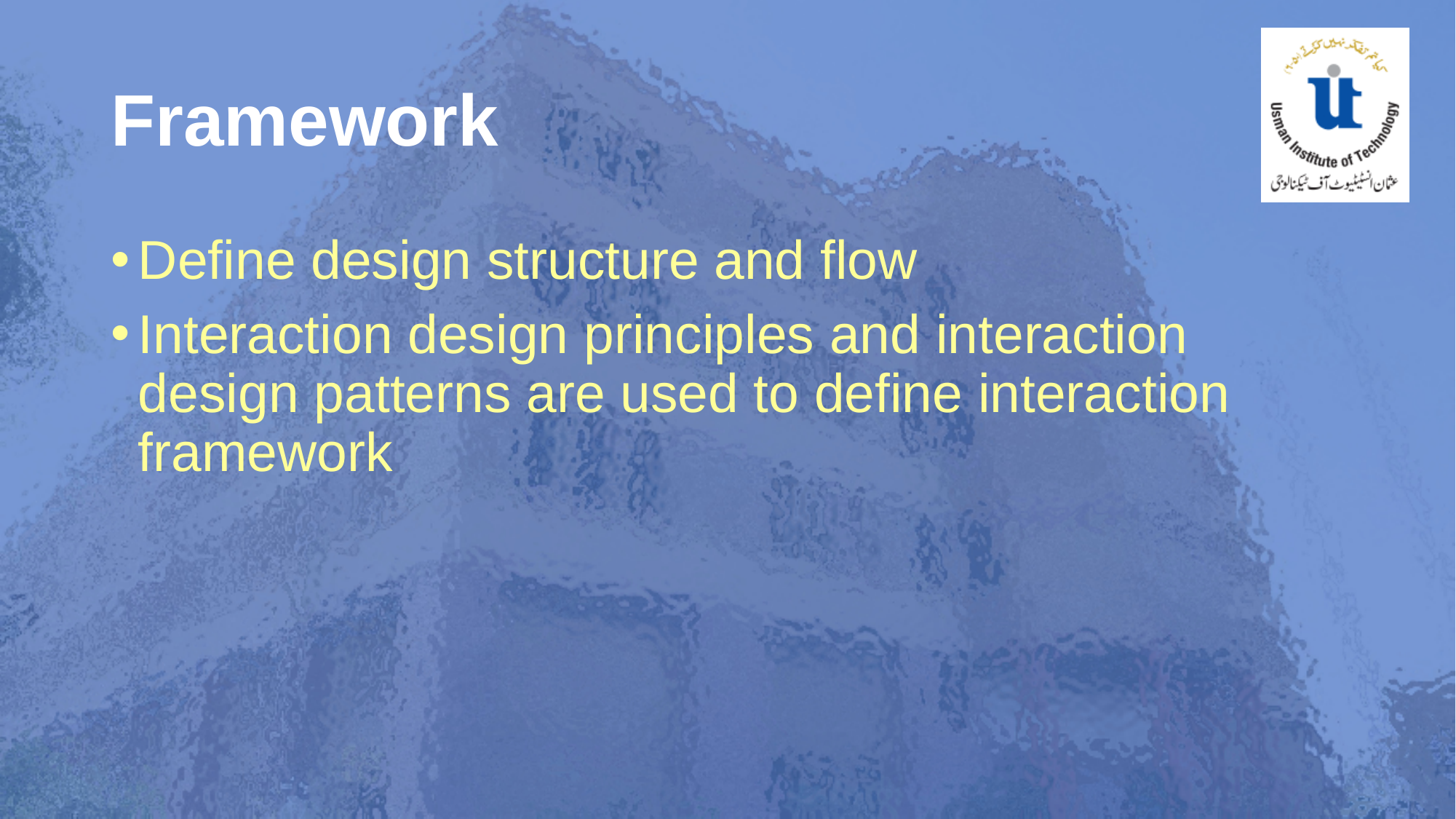

# Framework
Define design structure and flow
Interaction design principles and interaction design patterns are used to define interaction framework